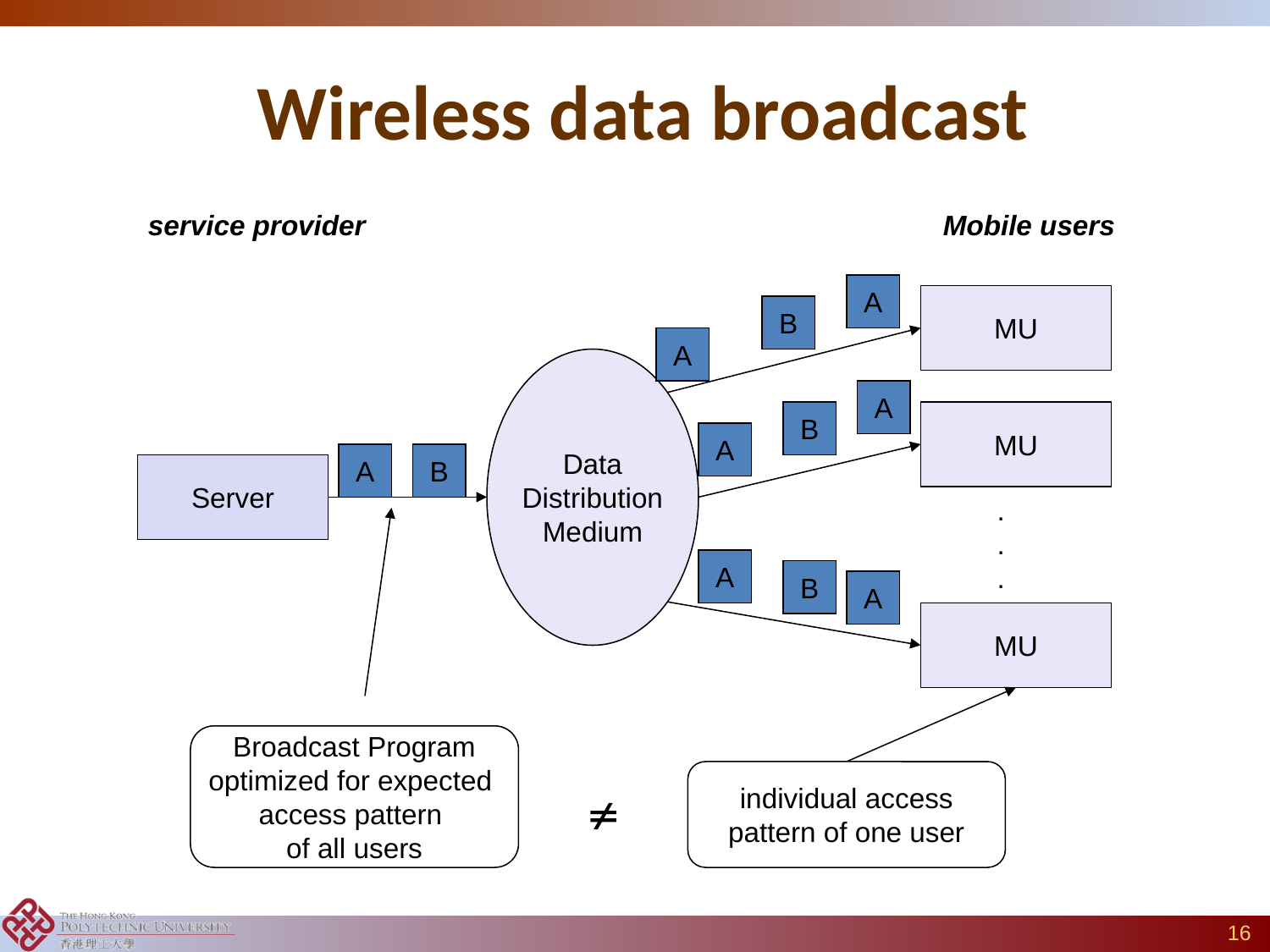

# Wireless data broadcast
service provider
  Mobile users
A
MU
B
A
Data
Distribution
Medium
A
B
MU
A
A
B
Server
.
.
.

A
B
A
MU
Broadcast Program
optimized for expected
access pattern
of all users
individual access
pattern of one user
≠